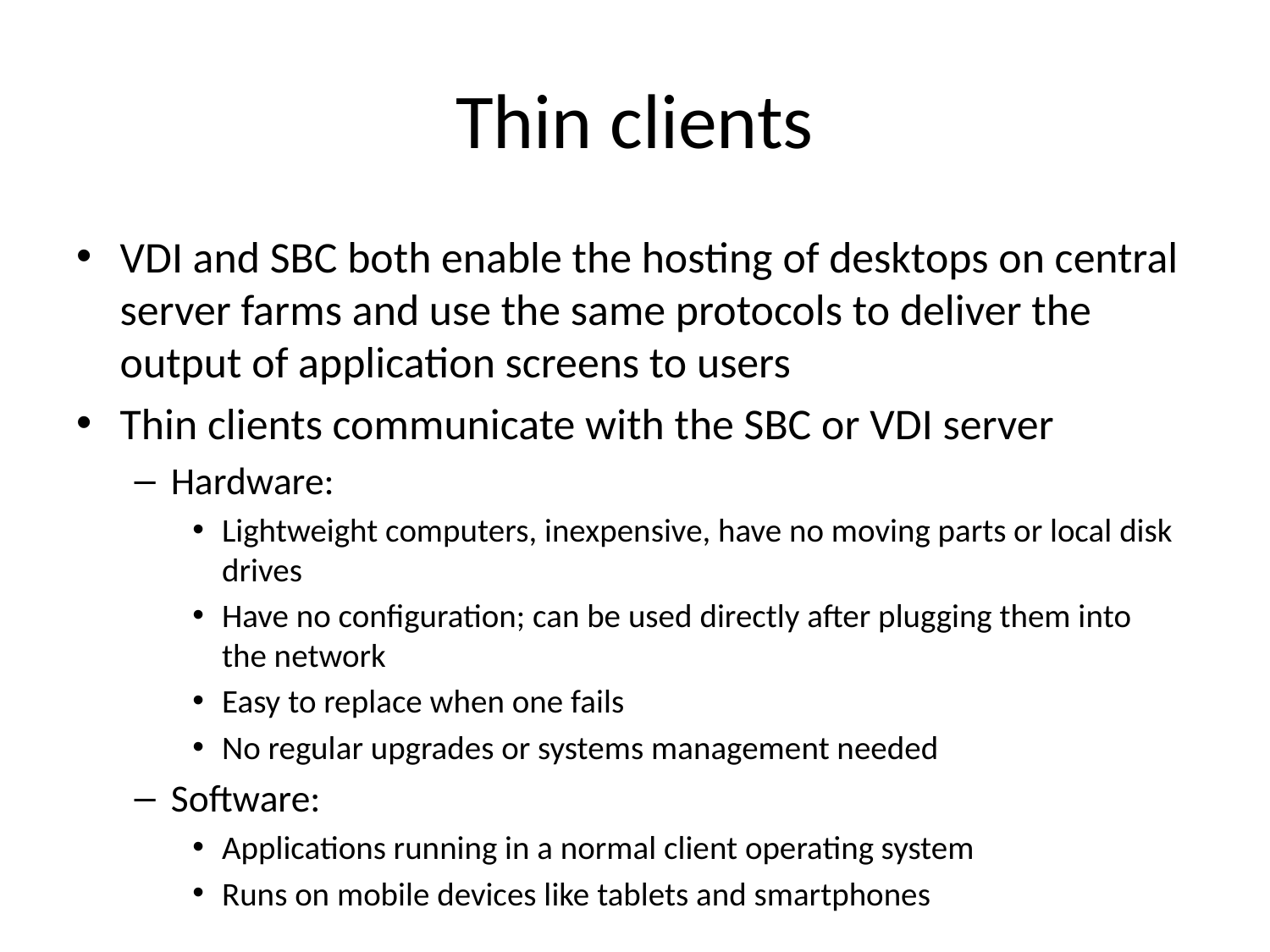

# Thin clients
VDI and SBC both enable the hosting of desktops on central server farms and use the same protocols to deliver the output of application screens to users
Thin clients communicate with the SBC or VDI server
Hardware:
Lightweight computers, inexpensive, have no moving parts or local disk drives
Have no configuration; can be used directly after plugging them into the network
Easy to replace when one fails
No regular upgrades or systems management needed
Software:
Applications running in a normal client operating system
Runs on mobile devices like tablets and smartphones